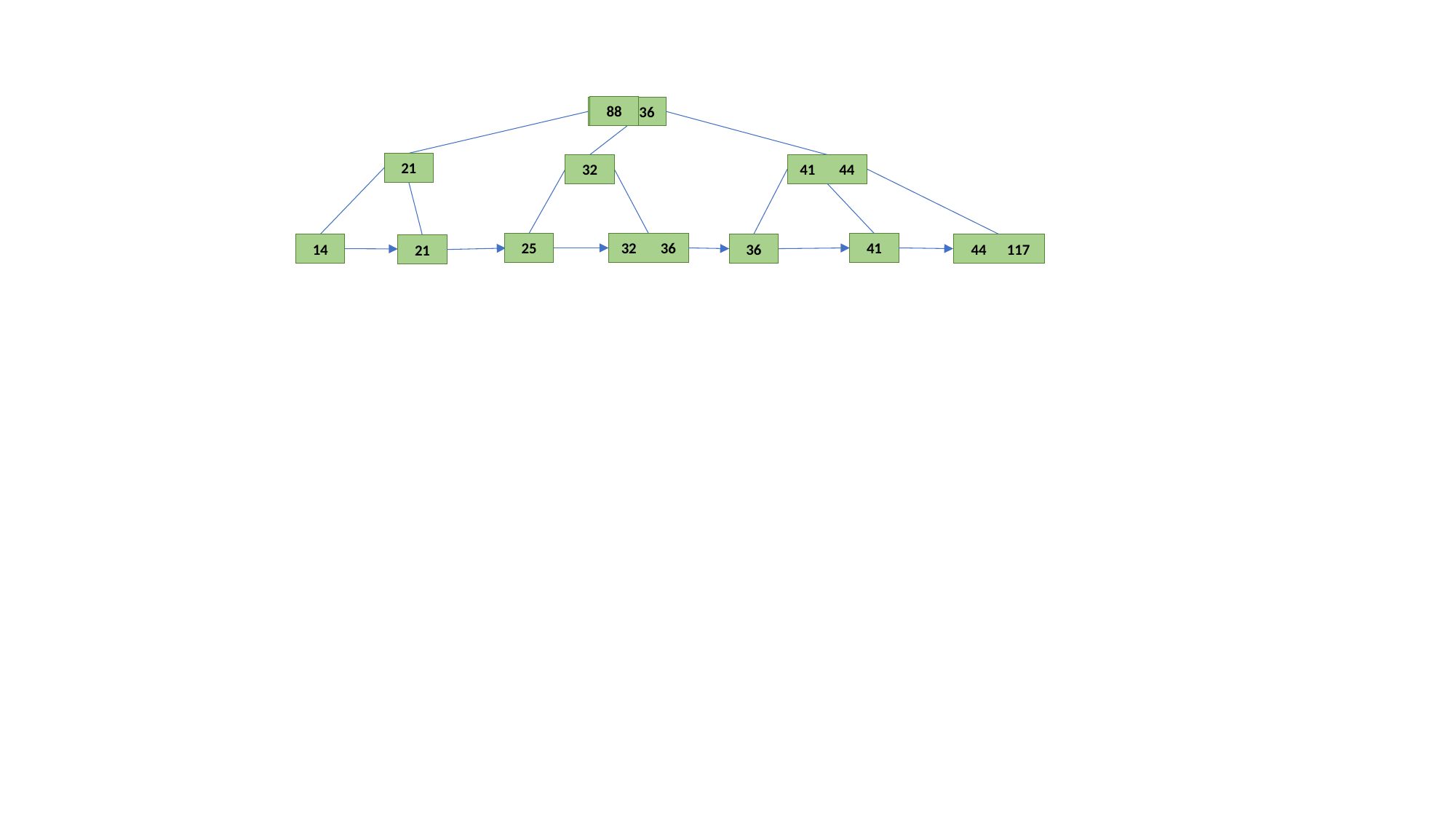

88
25       36
21
41       44
32
25
41
32       36
36
14
 44      117
21